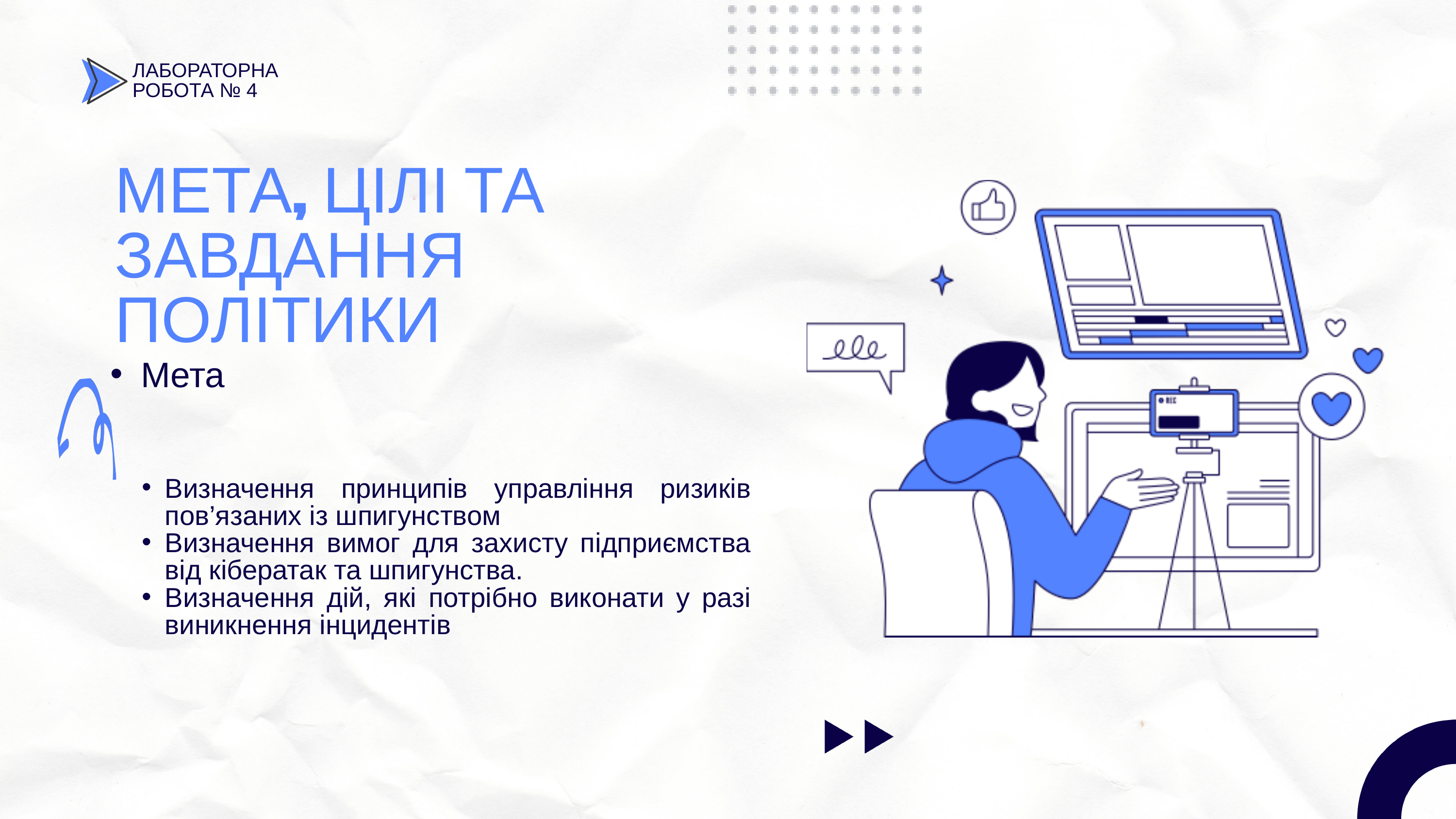

ЛАБОРАТОРНА РОБОТА № 4
МЕТА, ЦІЛІ ТА ЗАВДАННЯ ПОЛІТИКИ

Мета

Визначення принципів управління ризиків пов’язаних із шпигунством
Визначення вимог для захисту підприємства від кібератак та шпигунства.
Визначення дій, які потрібно виконати у разі виникнення інцидентів